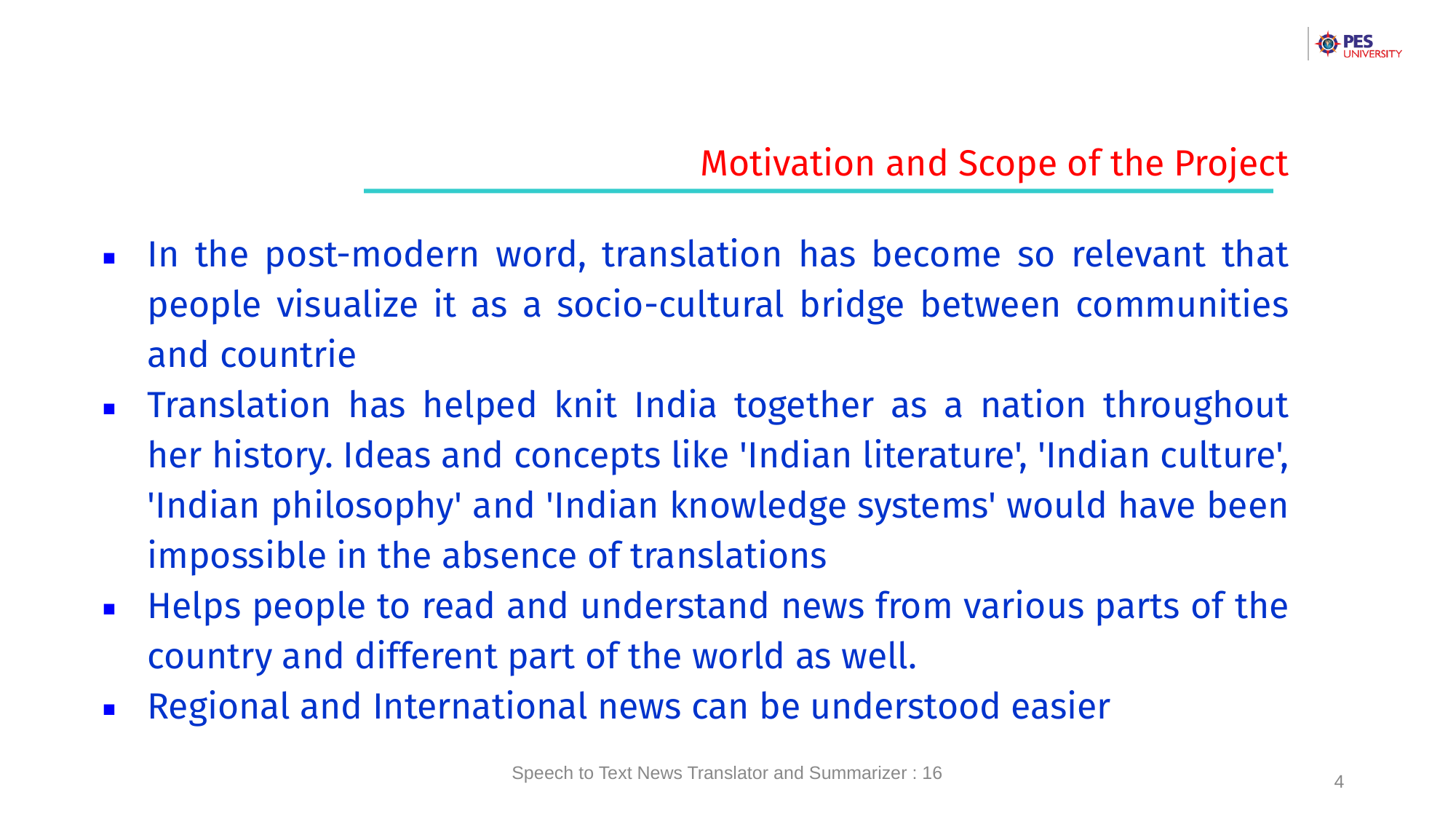

Motivation and Scope of the Project

In the post-modern word, translation has become so relevant that people visualize it as a socio-cultural bridge between communities and countrie
Translation has helped knit India together as a nation throughout her history. Ideas and concepts like 'Indian literature', 'Indian culture', 'Indian philosophy' and 'Indian knowledge systems' would have been impossible in the absence of translations
Helps people to read and understand news from various parts of the country and different part of the world as well.
Regional and International news can be understood easier
Speech to Text News Translator and Summarizer : 16

4